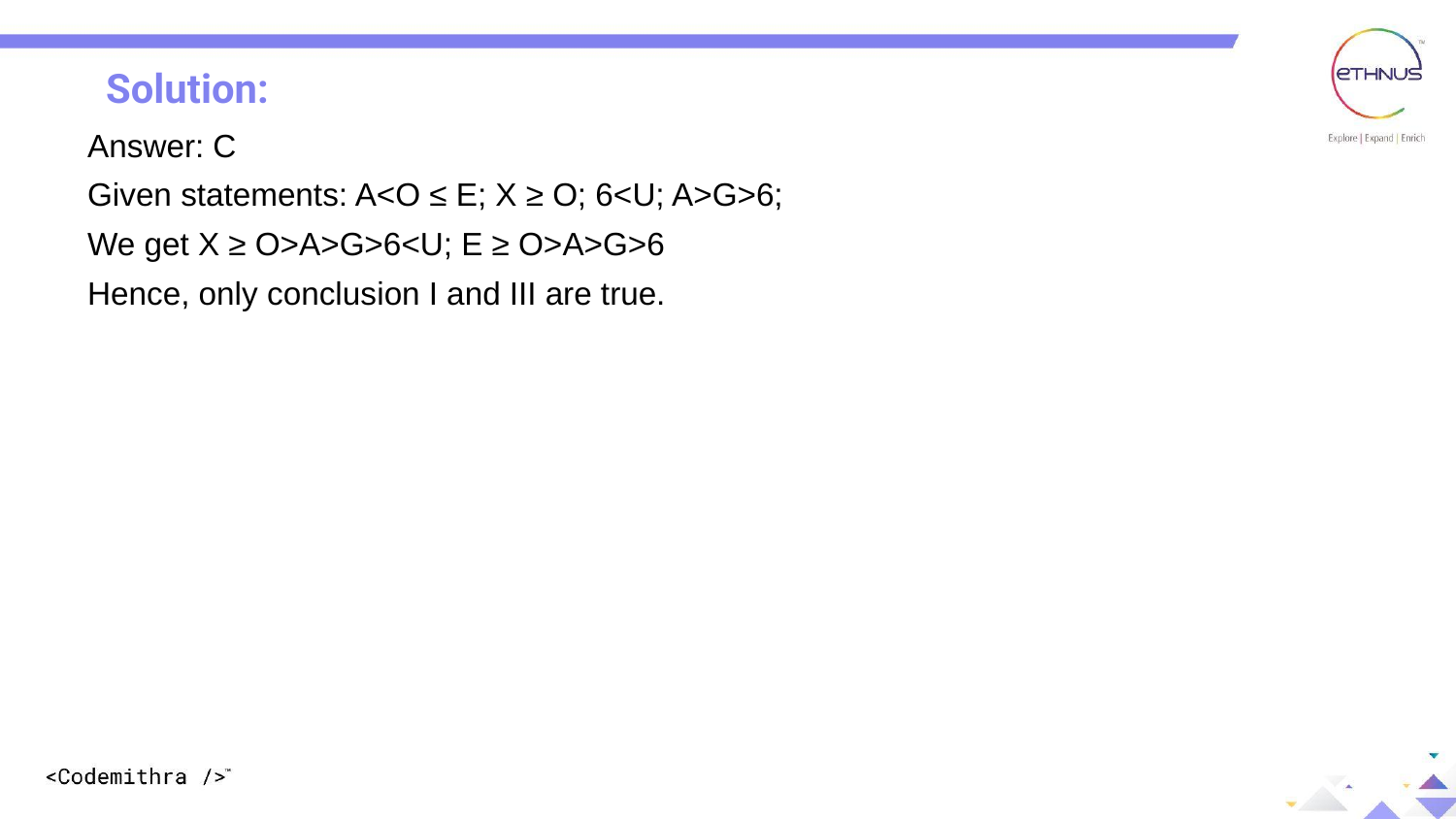

Solution:
Answer: C
Given statements: A<O ≤ E; X ≥ O; 6<U; A>G>6;
We get X ≥ O>A>G>6<U; E ≥ O>A>G>6
Hence, only conclusion I and III are true.